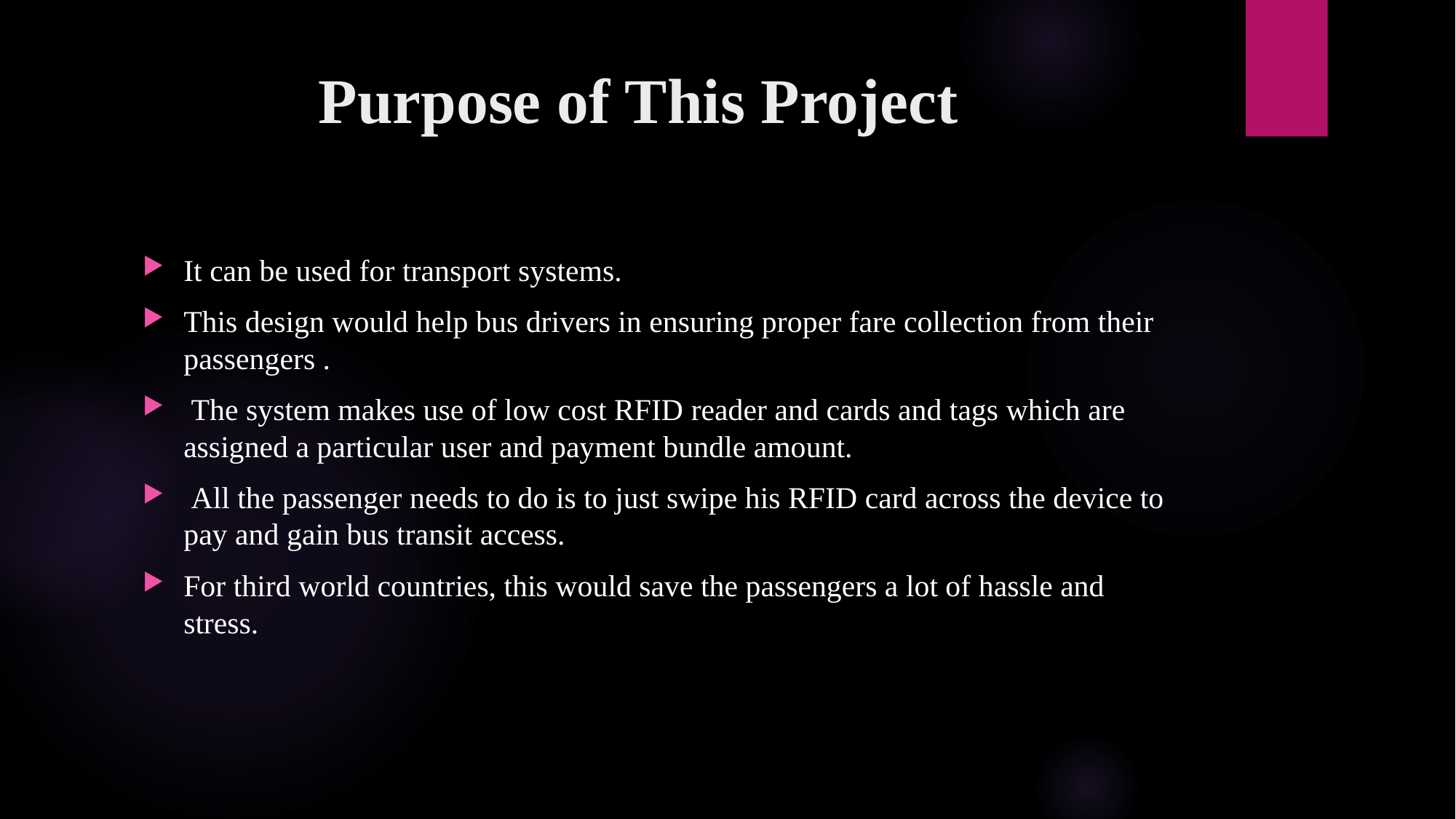

# Purpose of This Project
It can be used for transport systems.
This design would help bus drivers in ensuring proper fare collection from their passengers .
 The system makes use of low cost RFID reader and cards and tags which are assigned a particular user and payment bundle amount.
 All the passenger needs to do is to just swipe his RFID card across the device to pay and gain bus transit access.
For third world countries, this would save the passengers a lot of hassle and stress.